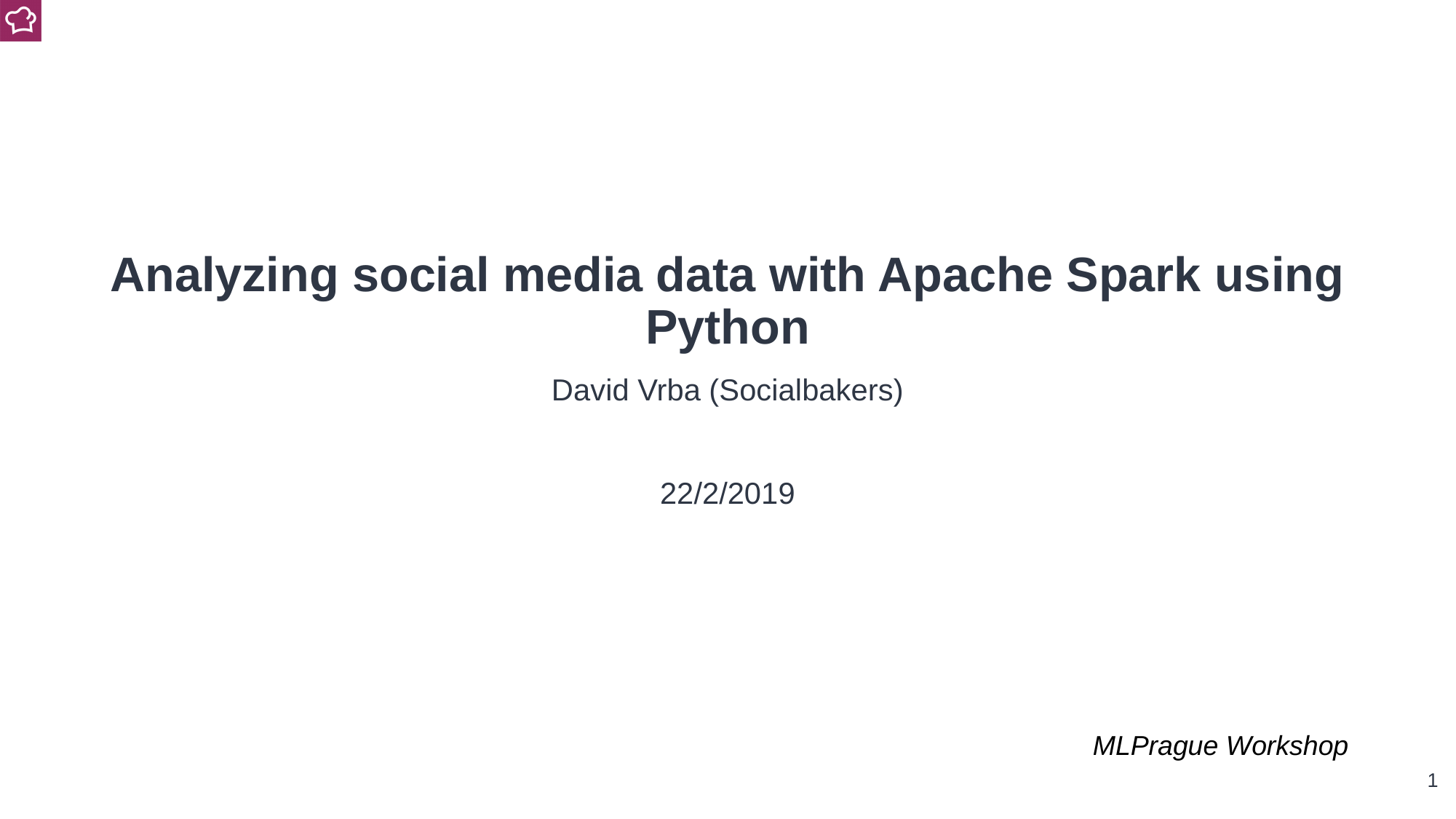

Analyzing social media data with Apache Spark using Python
David Vrba (Socialbakers)

22/2/2019

MLPrague Workshop
1